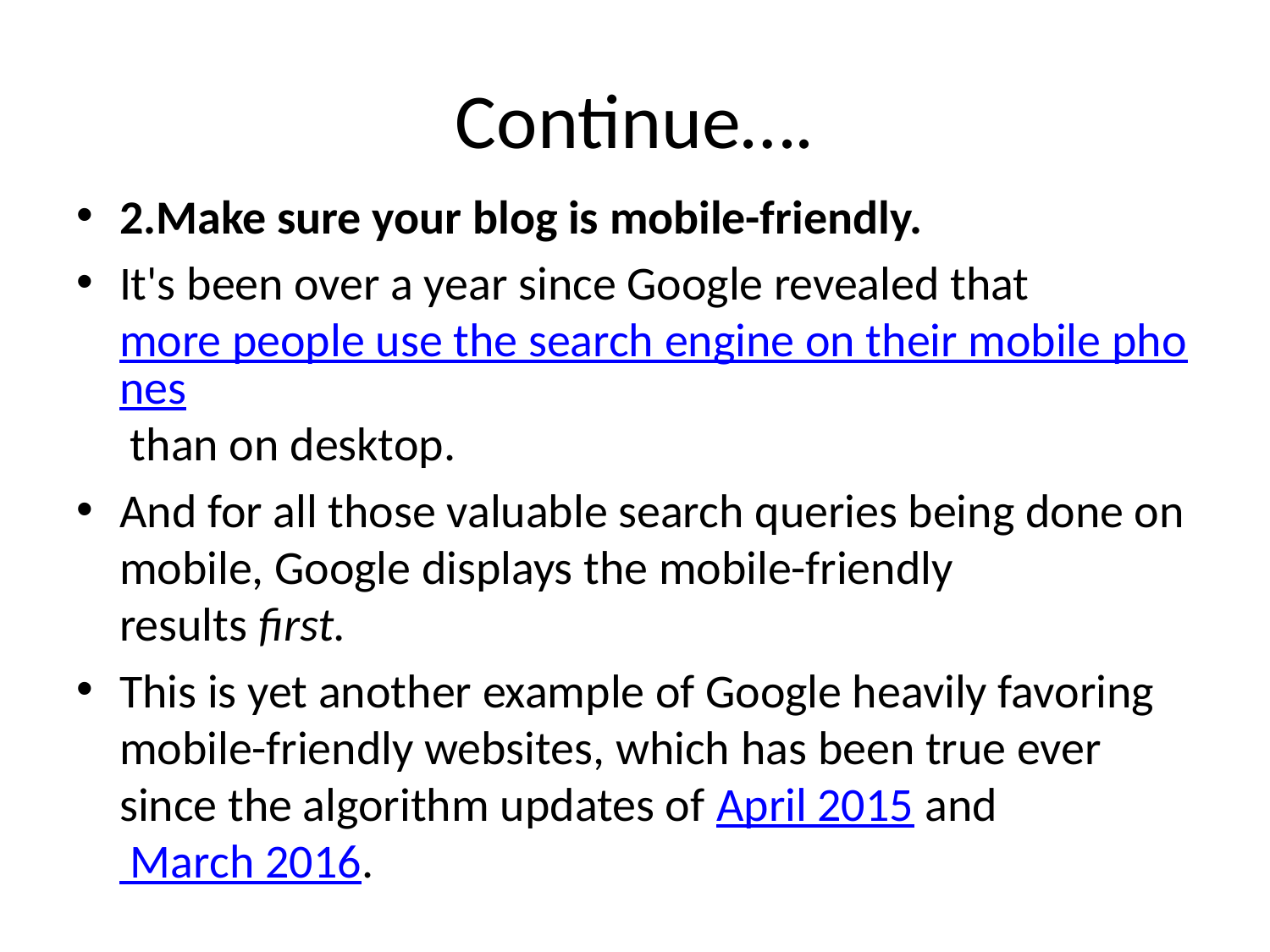

# Continue….
2.Make sure your blog is mobile-friendly.
It's been over a year since Google revealed that more people use the search engine on their mobile phones than on desktop.
And for all those valuable search queries being done on mobile, Google displays the mobile-friendly results first.
This is yet another example of Google heavily favoring mobile-friendly websites, which has been true ever since the algorithm updates of April 2015 and March 2016.